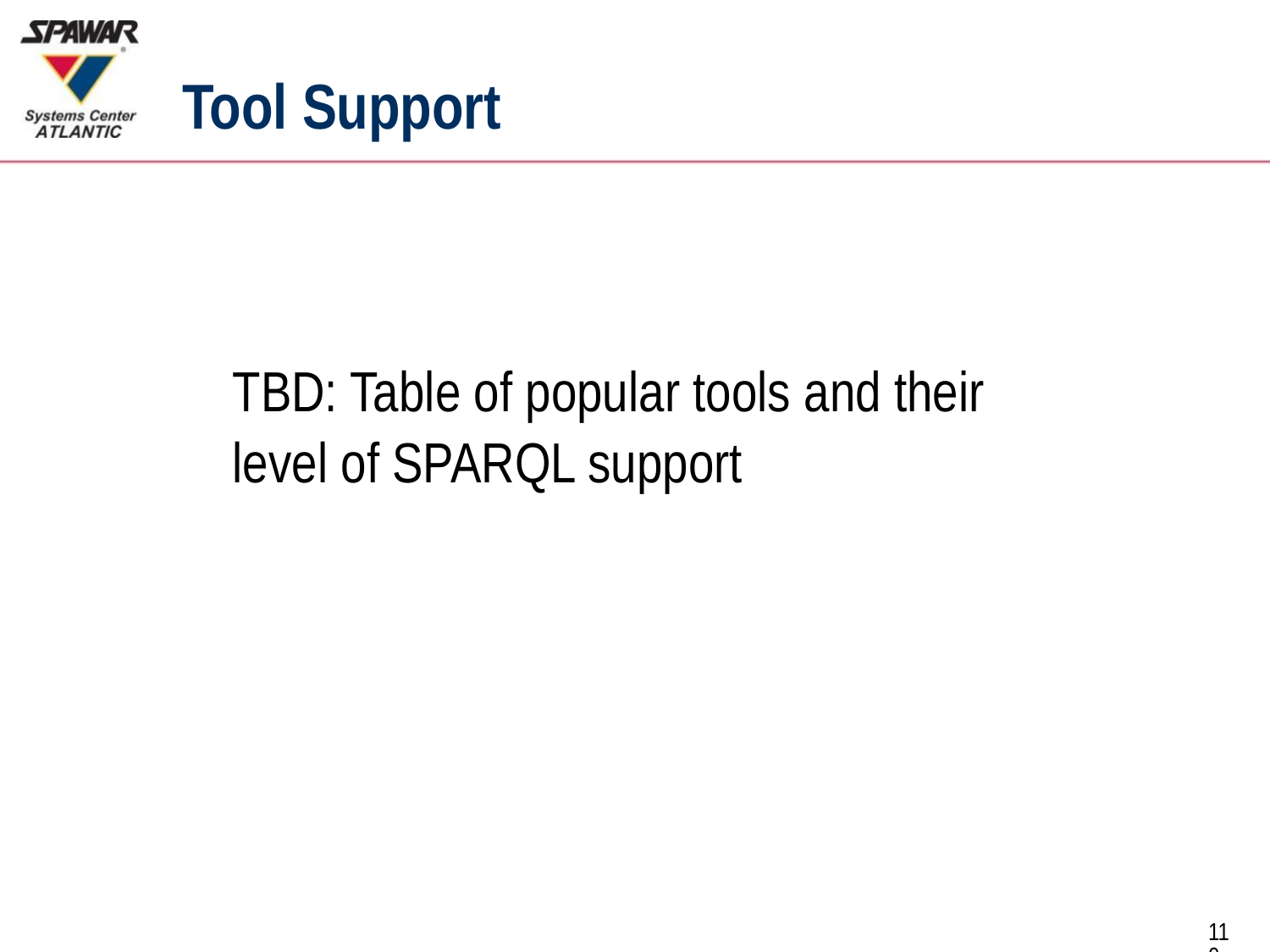

# Tool Support
TBD: Table of popular tools and their level of SPARQL support